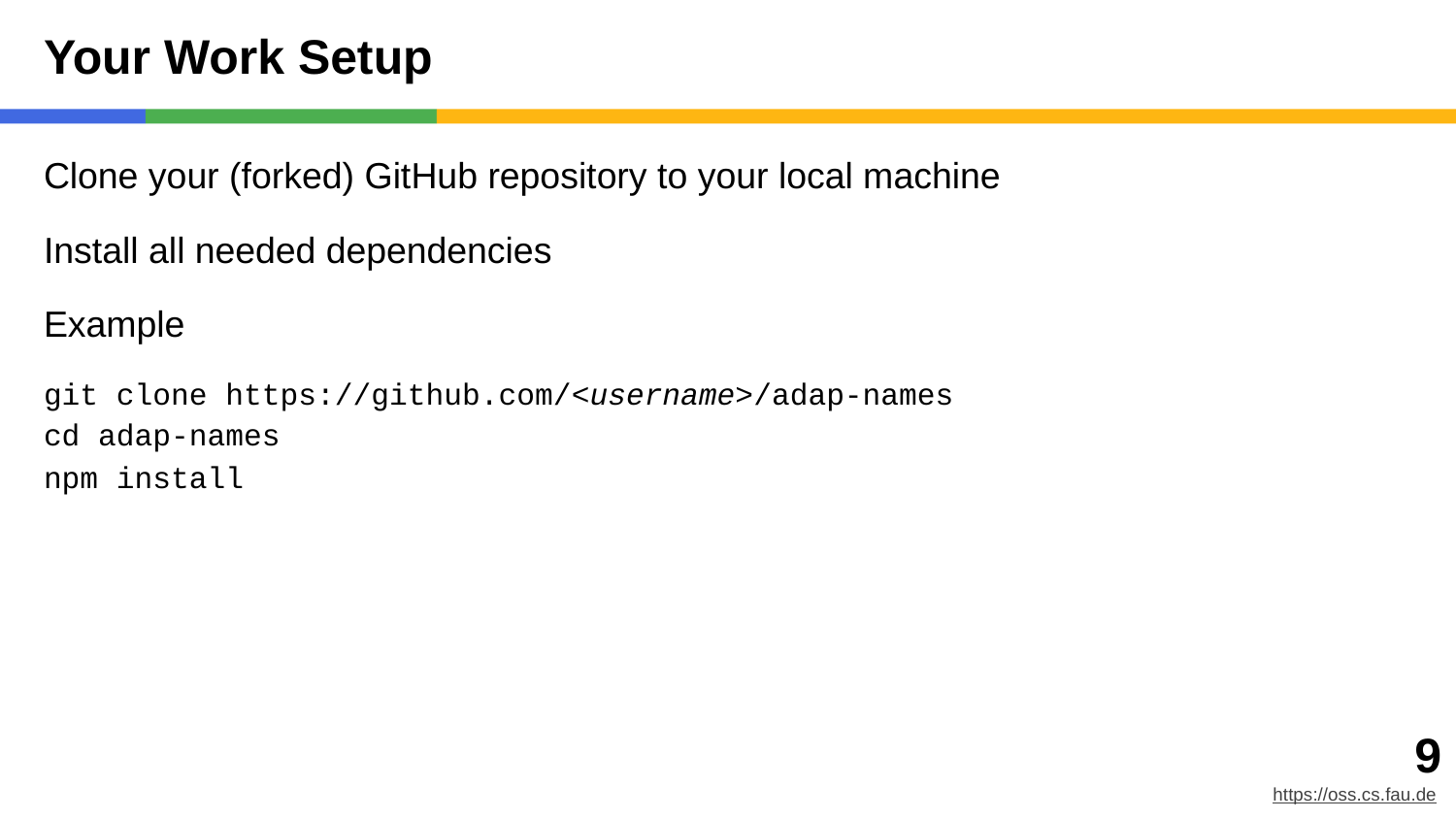

# Your Work Setup
Clone your (forked) GitHub repository to your local machine
Install all needed dependencies
Example
git clone https://github.com/<username>/adap-names
cd adap-names
npm install
9
https://oss.cs.fau.de